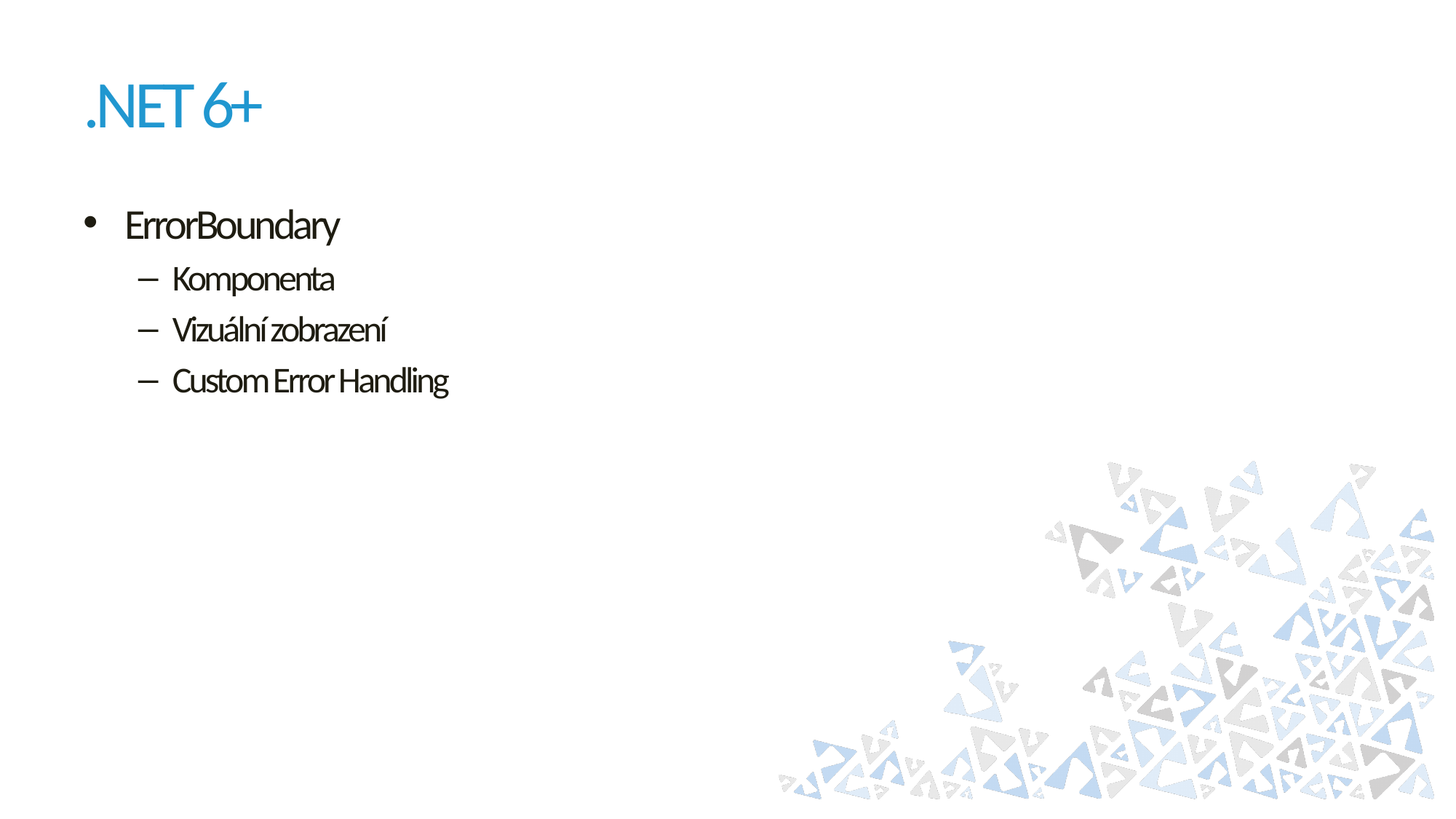

# .NET 6+
ErrorBoundary
Komponenta
Vizuální zobrazení
Custom Error Handling